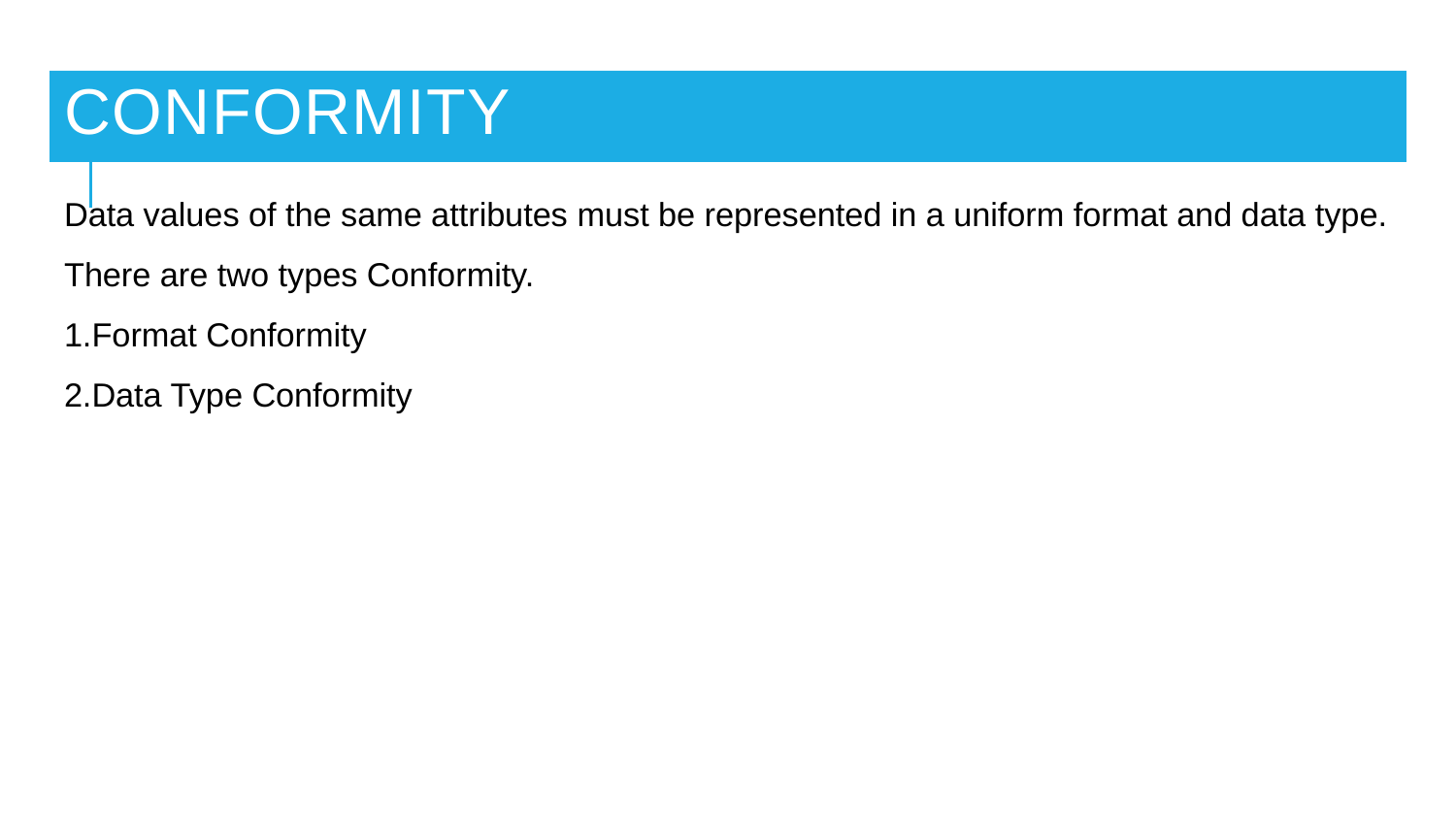

# Conformity
Data values of the same attributes must be represented in a uniform format and data type.
There are two types Conformity.
1.Format Conformity
2.Data Type Conformity